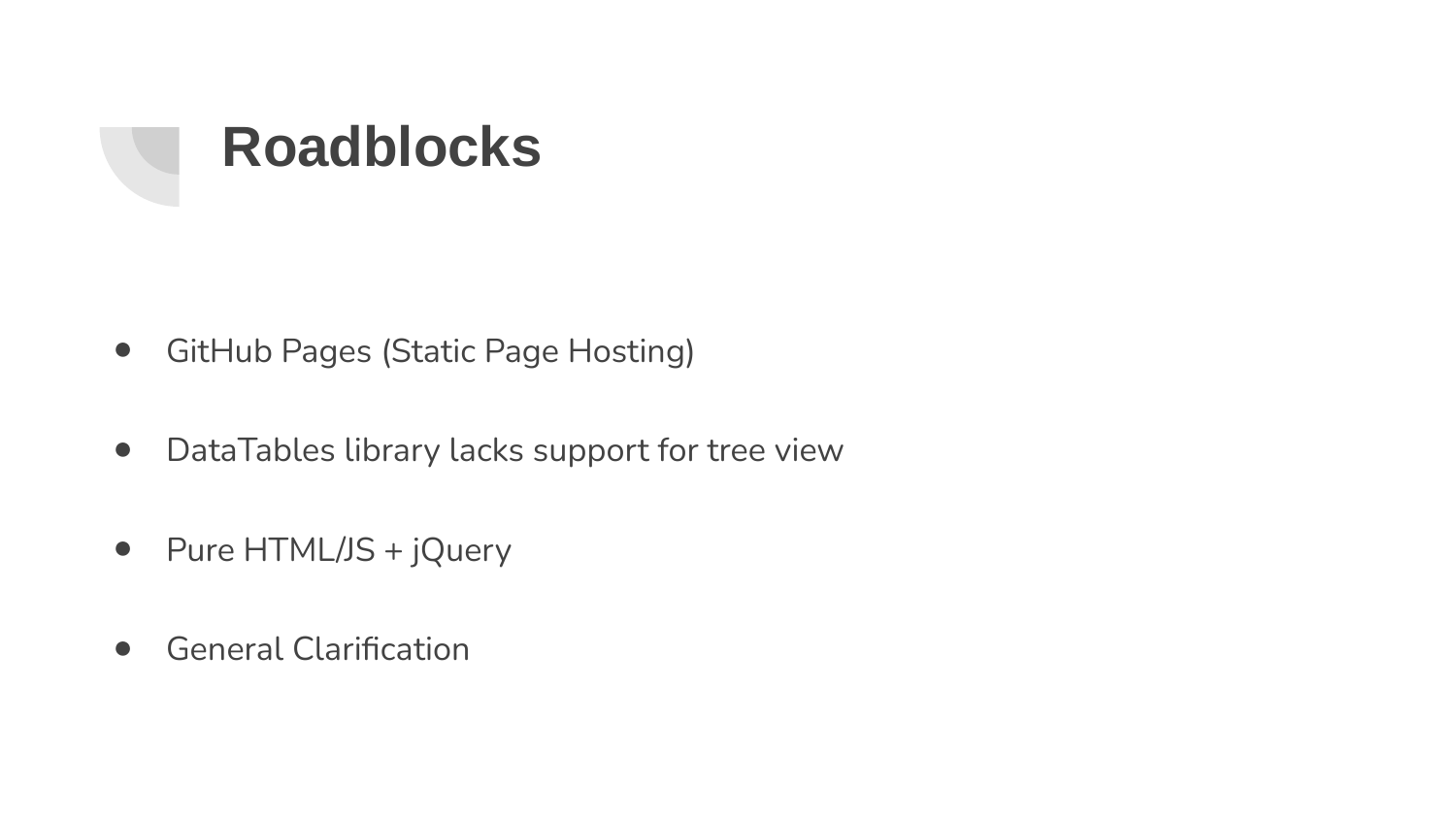

# Roadblocks
GitHub Pages (Static Page Hosting)
DataTables library lacks support for tree view
Pure HTML/JS + jQuery
General Clarification